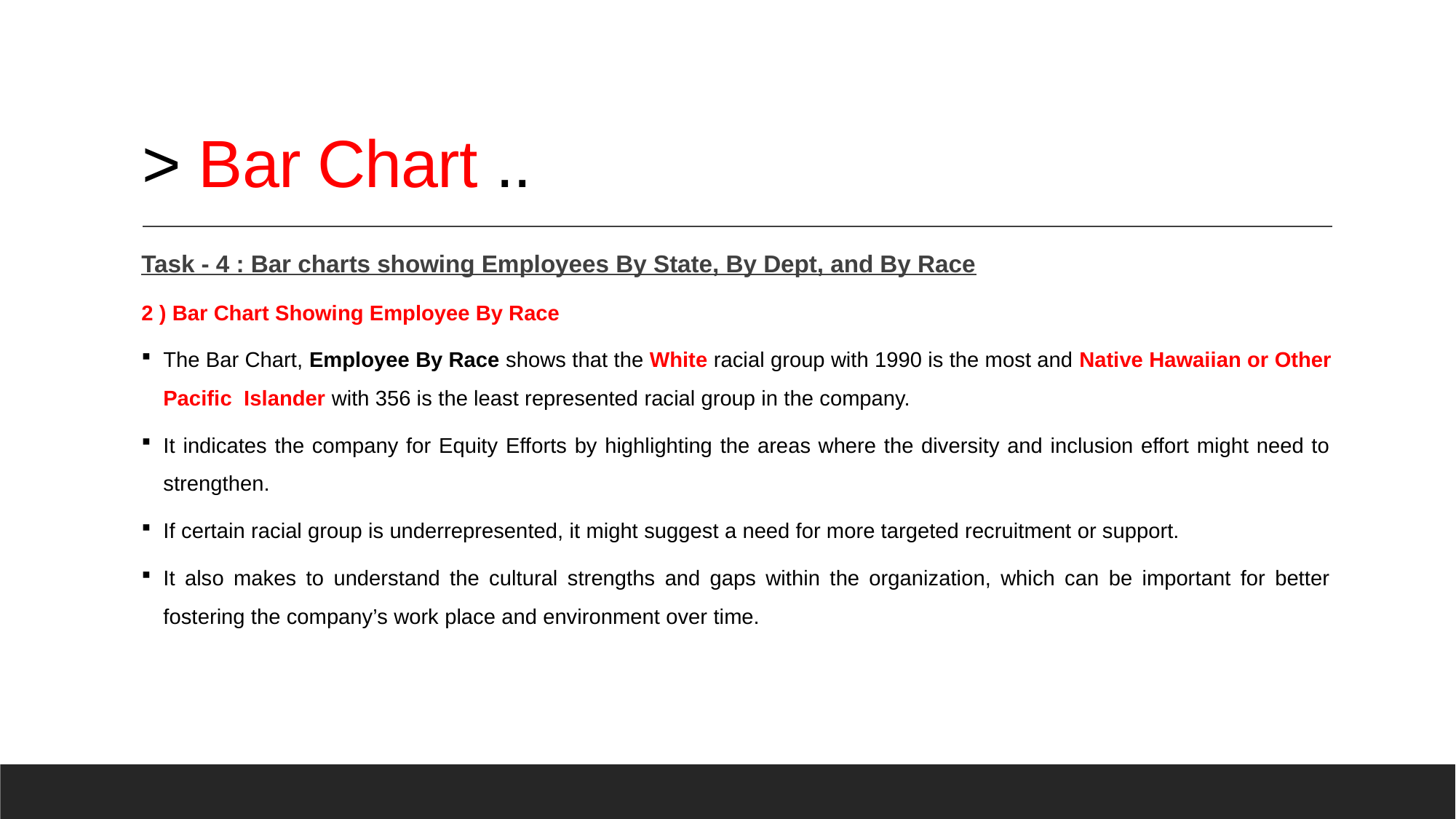

# > Bar Chart ..
Task - 4 : Bar charts showing Employees By State, By Dept, and By Race
2 ) Bar Chart Showing Employee By Race
The Bar Chart, Employee By Race shows that the White racial group with 1990 is the most and Native Hawaiian or Other Pacific  Islander with 356 is the least represented racial group in the company.
It indicates the company for Equity Efforts by highlighting the areas where the diversity and inclusion effort might need to strengthen.
If certain racial group is underrepresented, it might suggest a need for more targeted recruitment or support.
It also makes to understand the cultural strengths and gaps within the organization, which can be important for better fostering the company’s work place and environment over time.